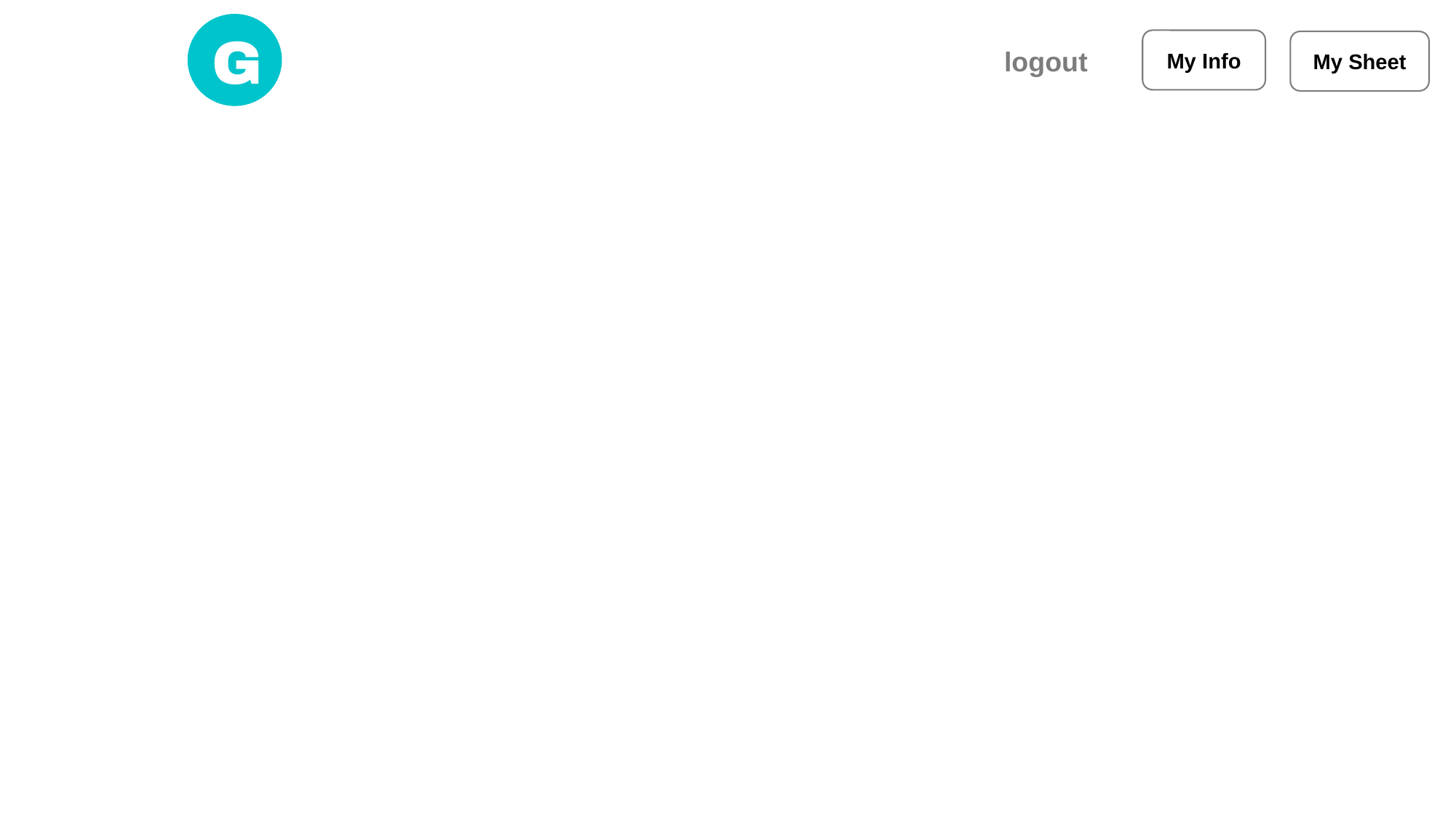

#00c4cc
G
logout
My Info
My Sheet